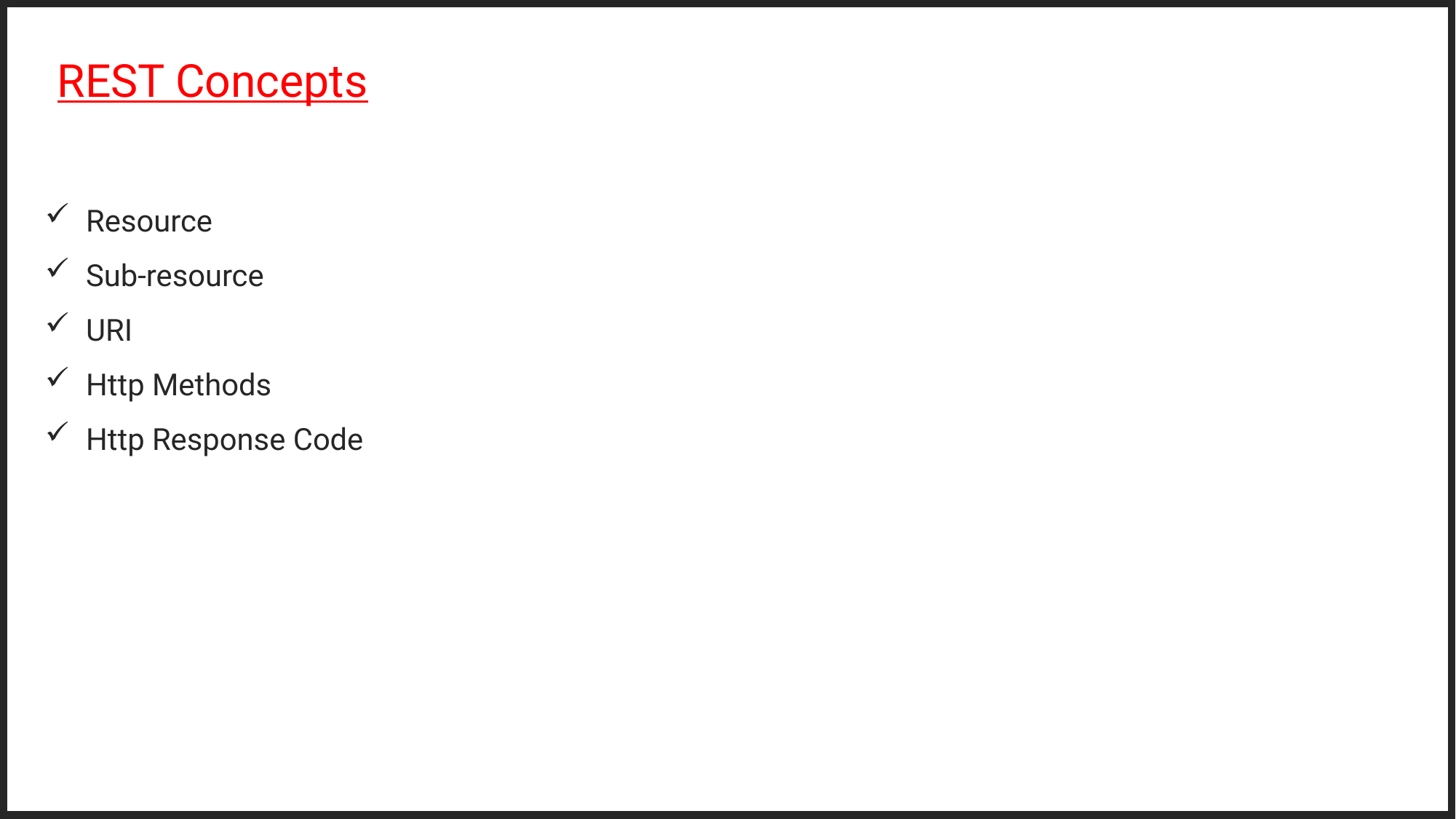

REST Concepts
Resource
Sub-resource
URI
Http Methods
Http Response Code